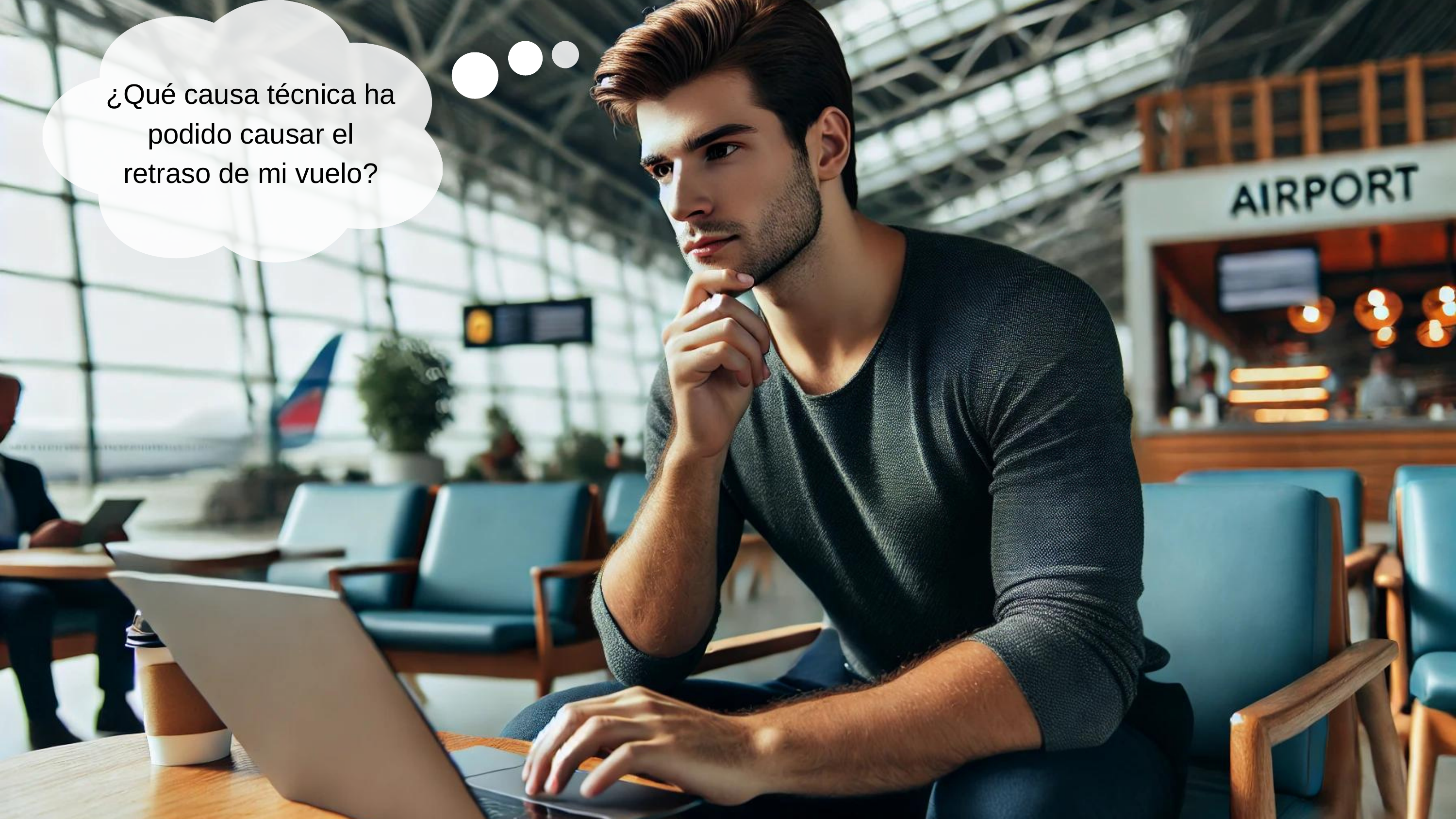

¿Qué causa técnica ha podido causar el retraso de mi vuelo?